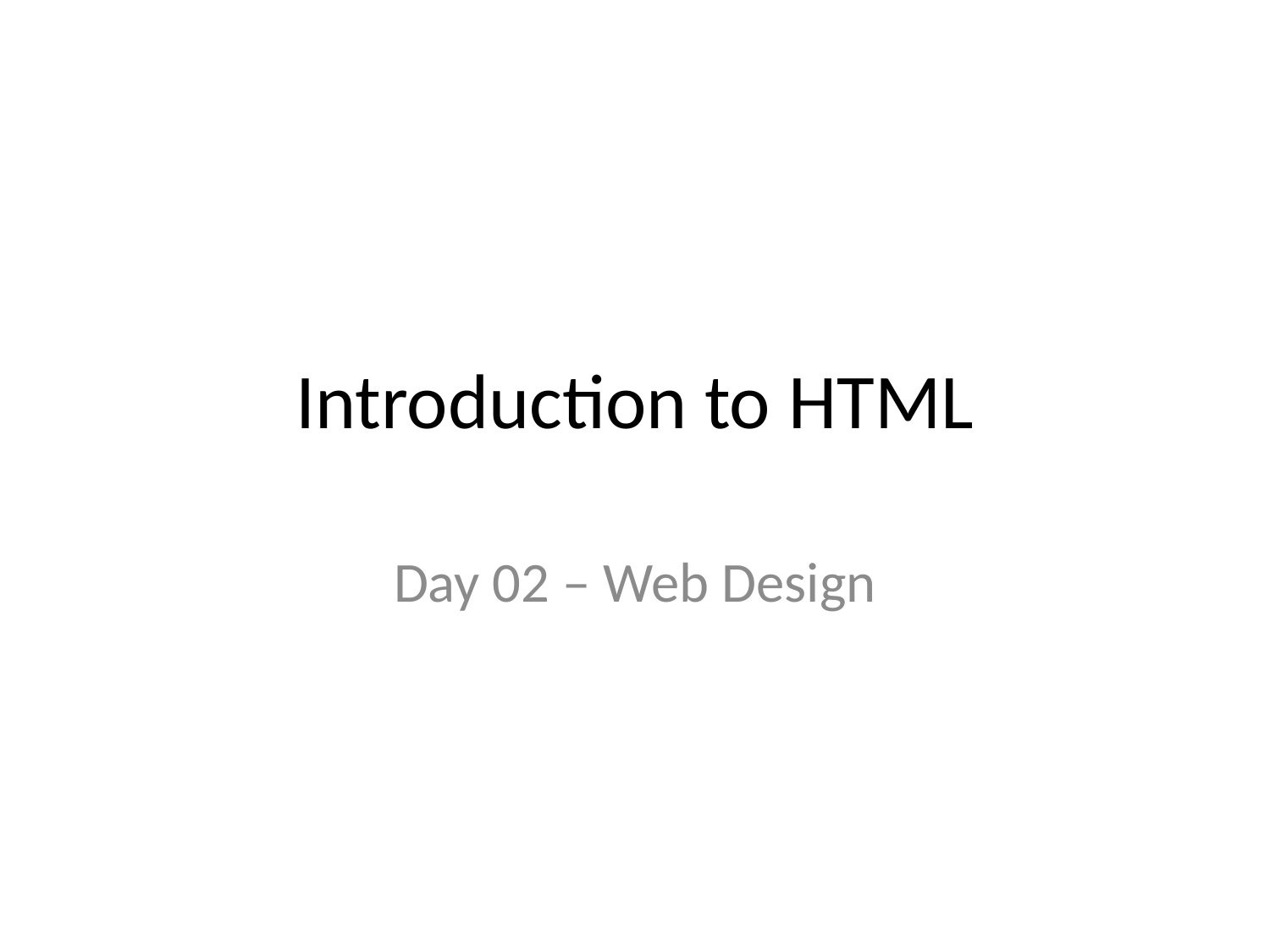

# Introduction to HTML
Day 02 – Web Design